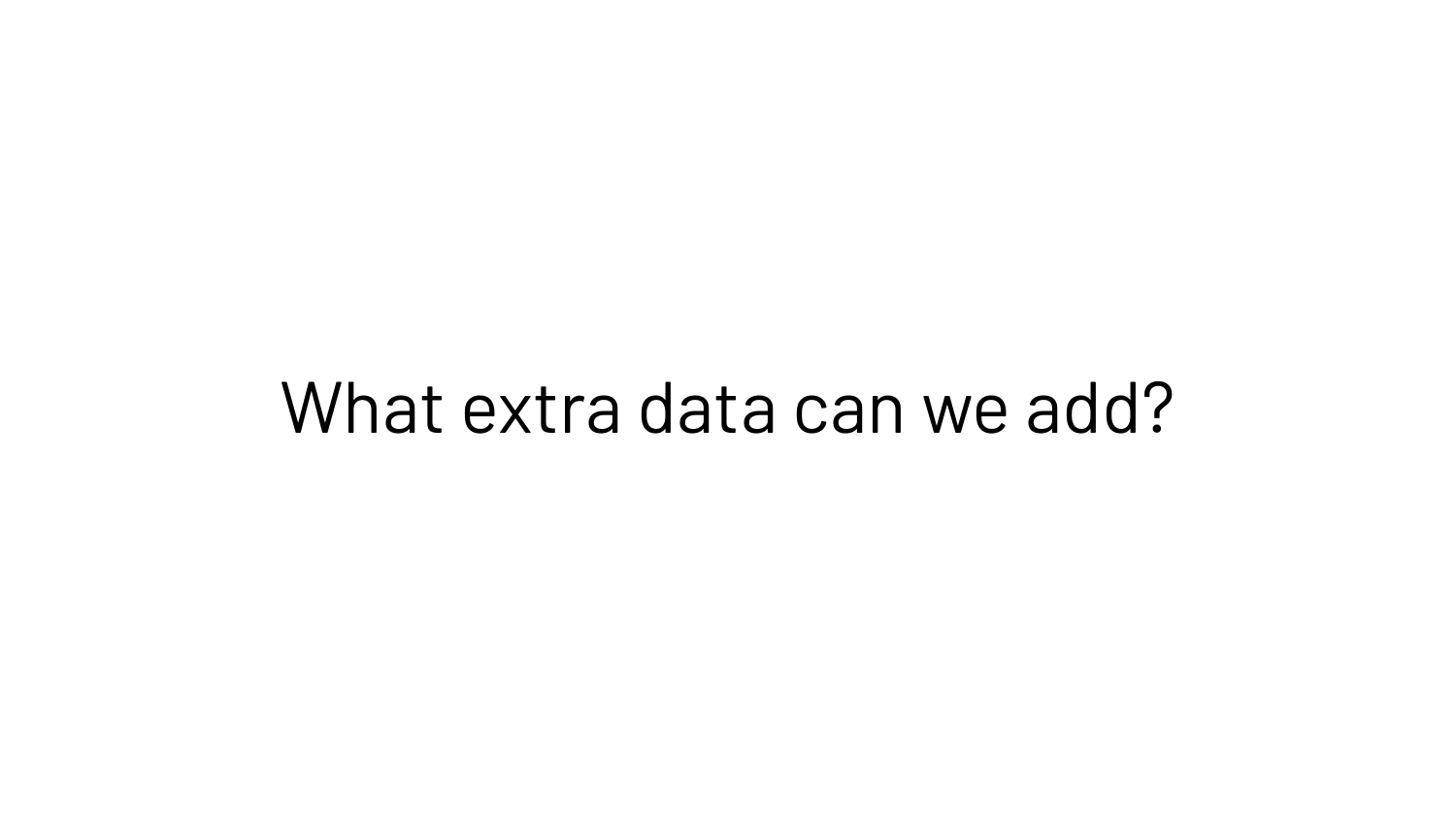

# What extra data can we add?